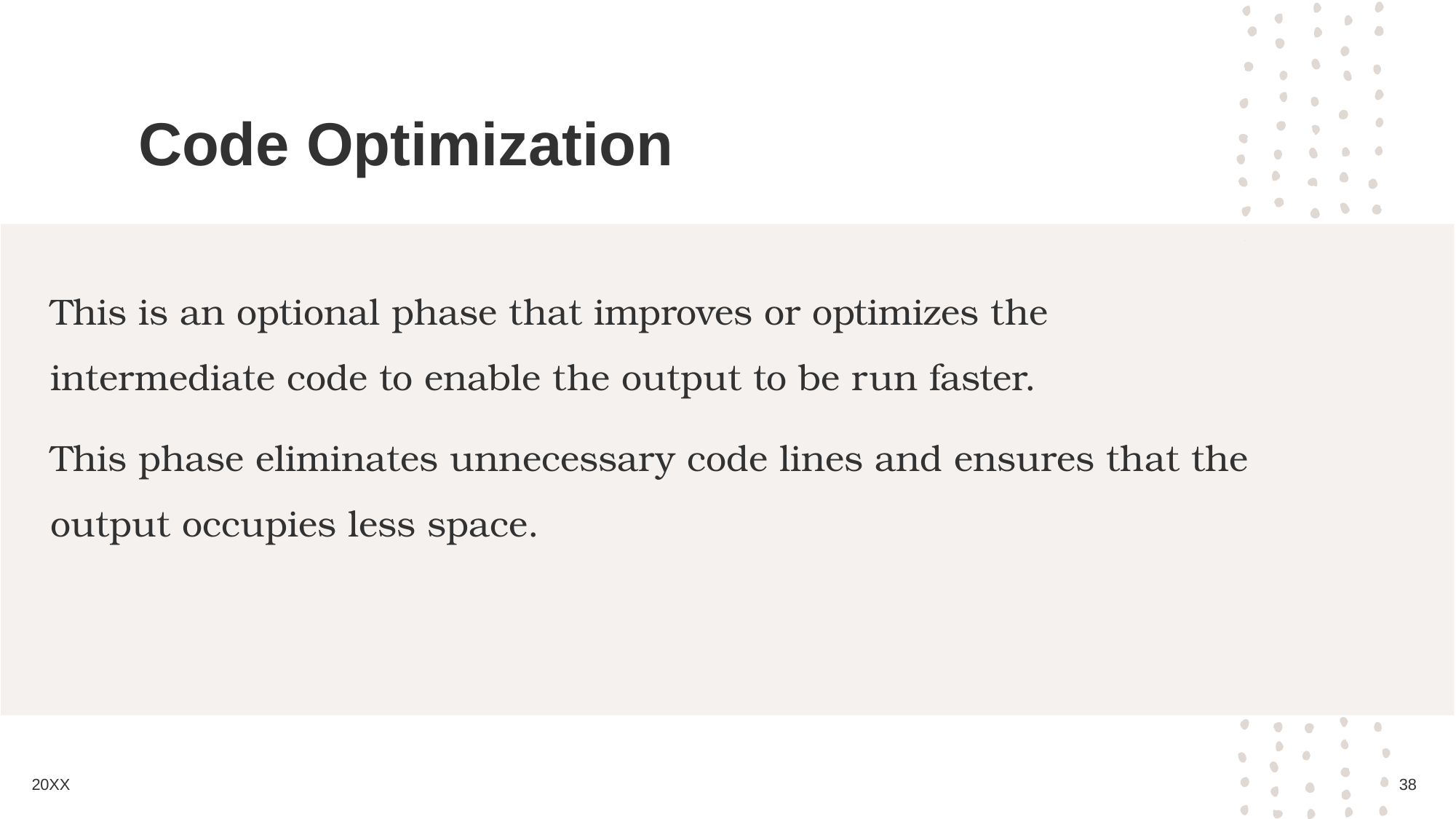

# Code Optimization
This is an optional phase that improves or optimizes the intermediate code to enable the output to be run faster.
This phase eliminates unnecessary code lines and ensures that the output occupies less space.
20XX
38